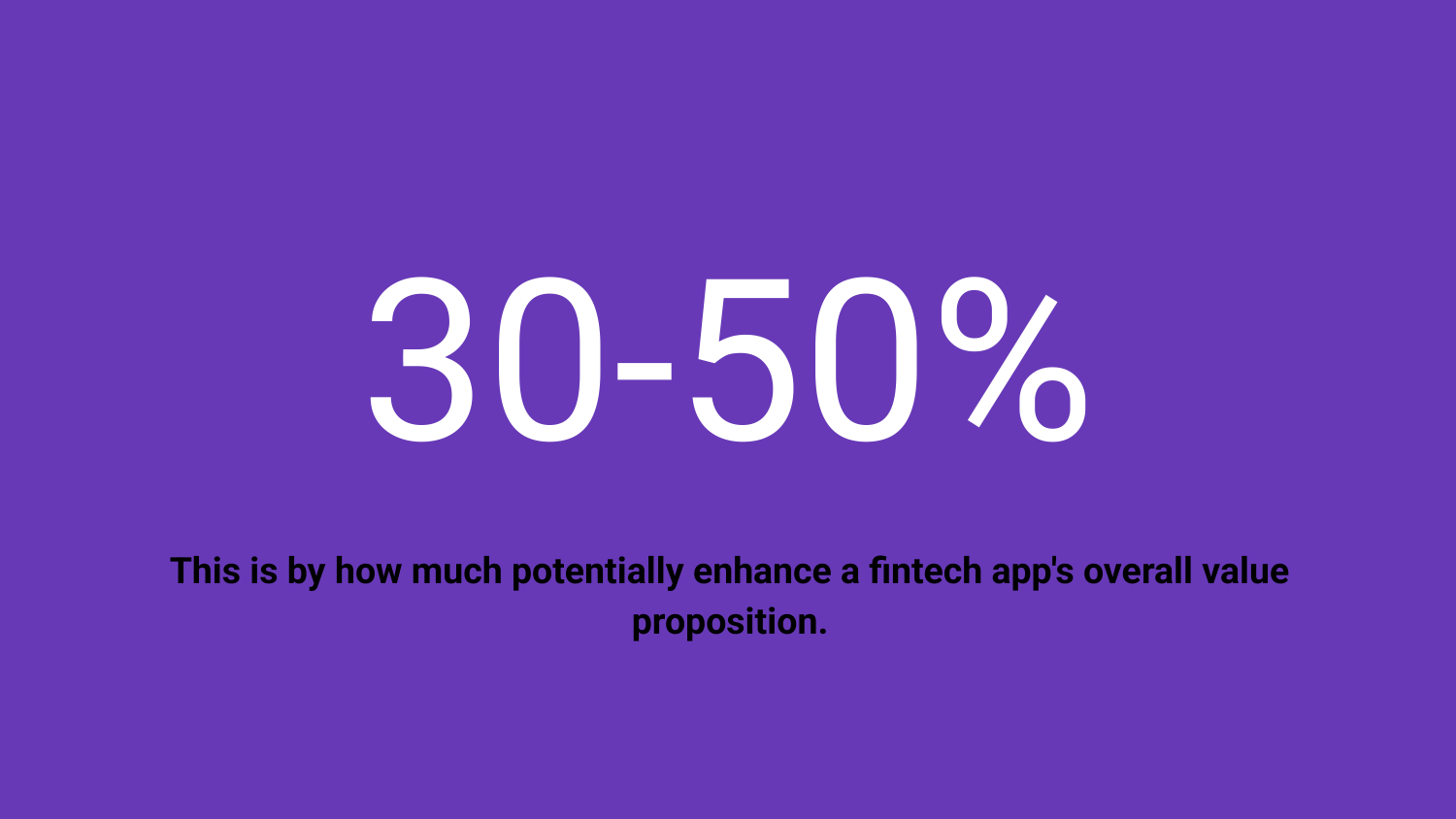

# 30-50%
This is by how much potentially enhance a fintech app's overall value proposition.